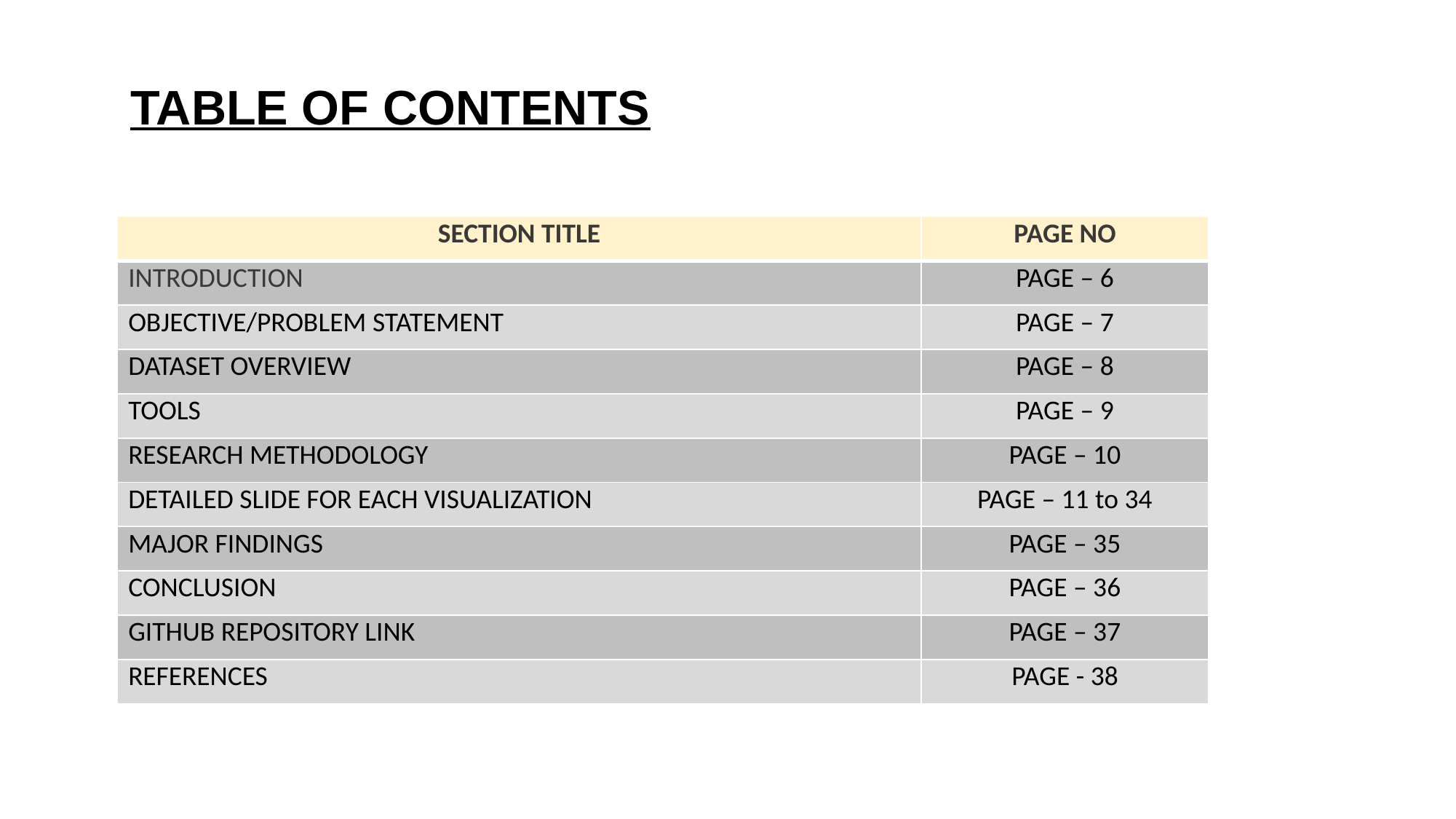

TABLE OF CONTENTS
| SECTION TITLE | PAGE NO |
| --- | --- |
| INTRODUCTION | PAGE – 6 |
| OBJECTIVE/PROBLEM STATEMENT | PAGE – 7 |
| DATASET OVERVIEW | PAGE – 8 |
| TOOLS | PAGE – 9 |
| RESEARCH METHODOLOGY | PAGE – 10 |
| DETAILED SLIDE FOR EACH VISUALIZATION | PAGE – 11 to 34 |
| MAJOR FINDINGS | PAGE – 35 |
| CONCLUSION | PAGE – 36 |
| GITHUB REPOSITORY LINK | PAGE – 37 |
| REFERENCES | PAGE - 38 |